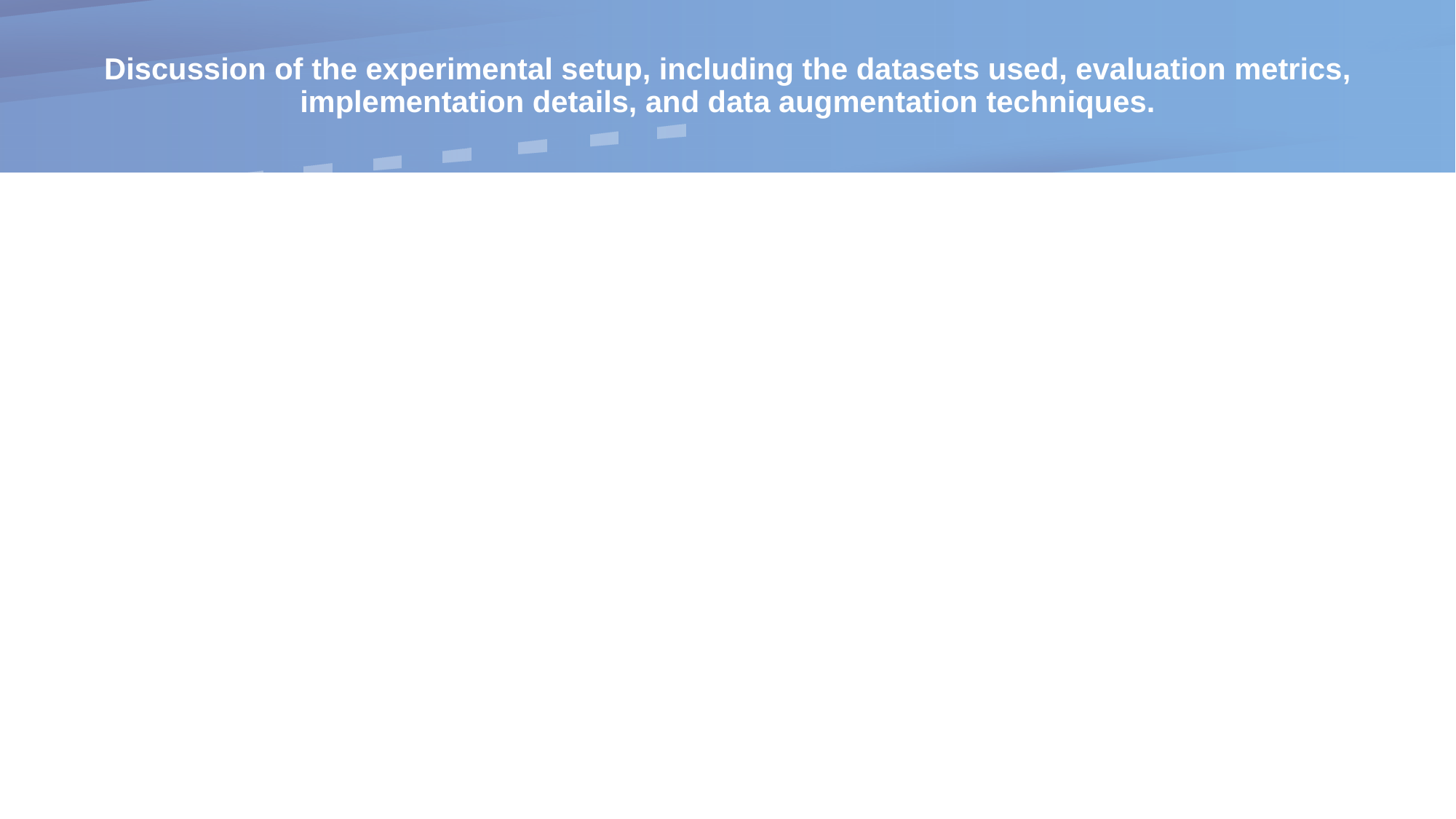

# Discussion of the experimental setup, including the datasets used, evaluation metrics, implementation details, and data augmentation techniques.